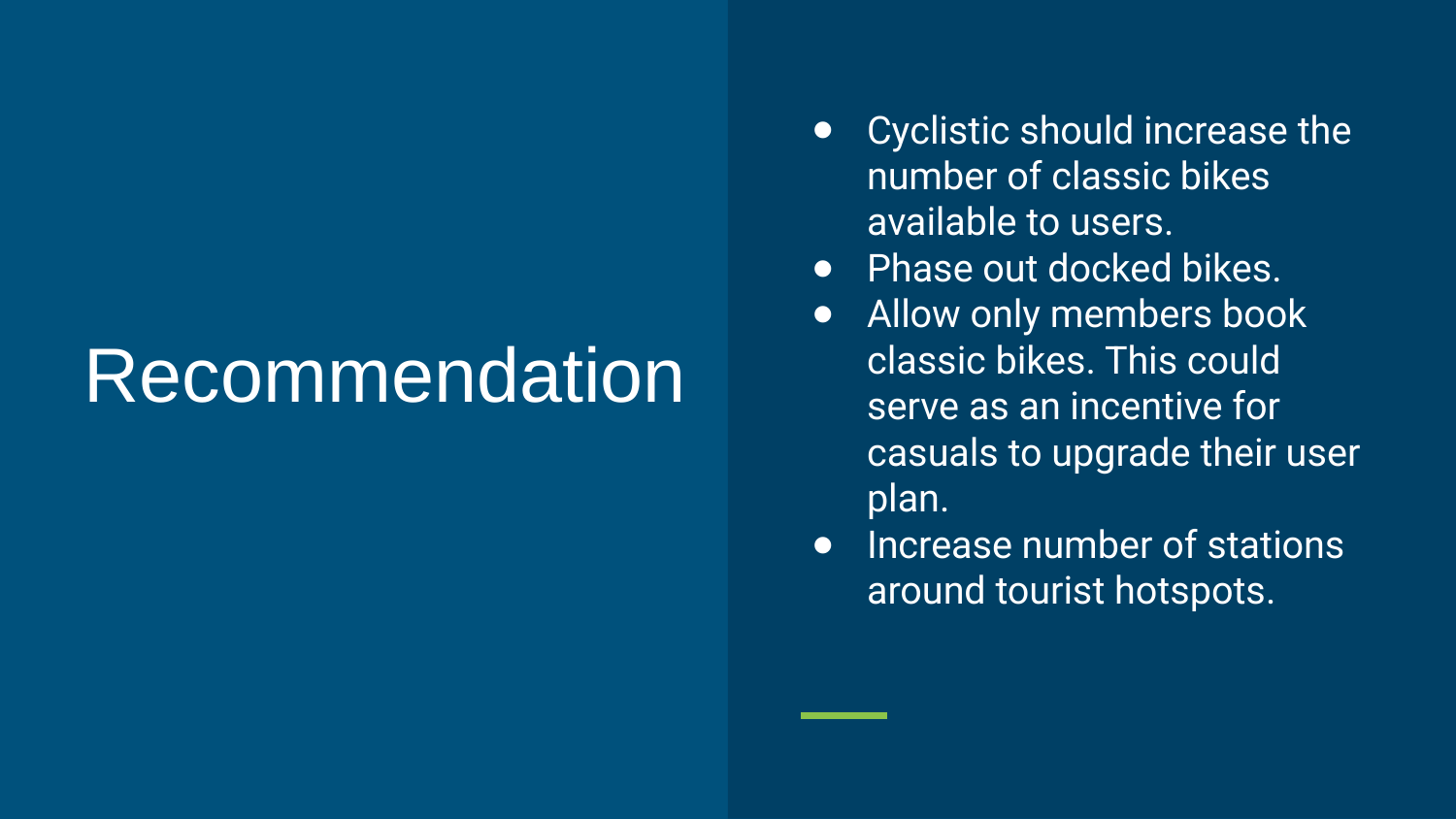

Cyclistic should increase the number of classic bikes available to users.
Phase out docked bikes.
Allow only members book classic bikes. This could serve as an incentive for casuals to upgrade their user plan.
Increase number of stations around tourist hotspots.
# Recommendation